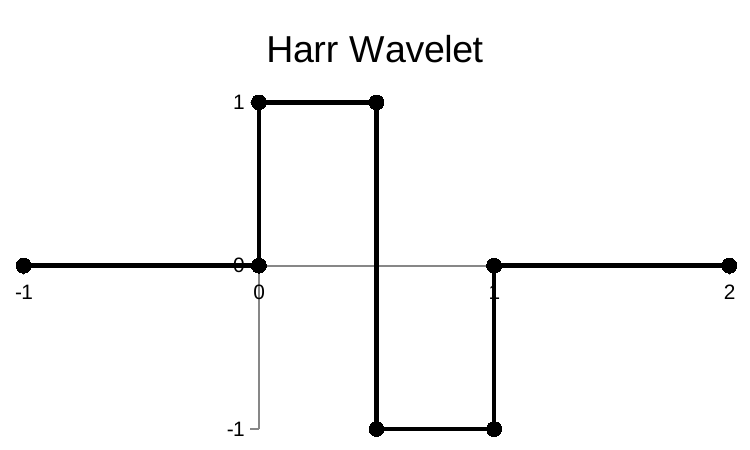

### Chart: Harr Wavelet

| Category |  |
|---|---|